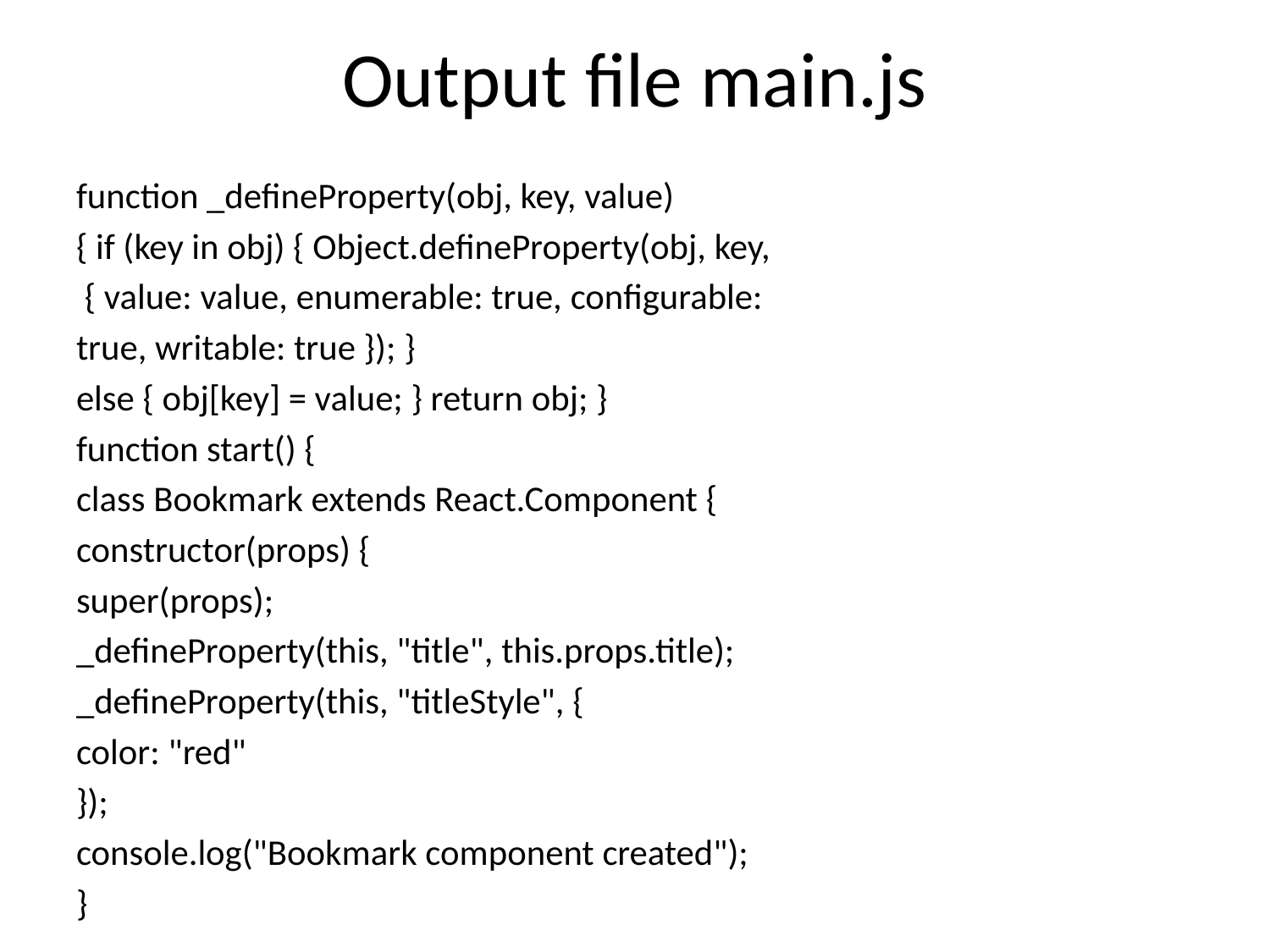

# Output file main.js
function _defineProperty(obj, key, value)
{ if (key in obj) { Object.defineProperty(obj, key,
 { value: value, enumerable: true, configurable:
true, writable: true }); }
else { obj[key] = value; } return obj; }
function start() {
class Bookmark extends React.Component {
constructor(props) {
super(props);
_defineProperty(this, "title", this.props.title);
_defineProperty(this, "titleStyle", {
color: "red"
});
console.log("Bookmark component created");
}